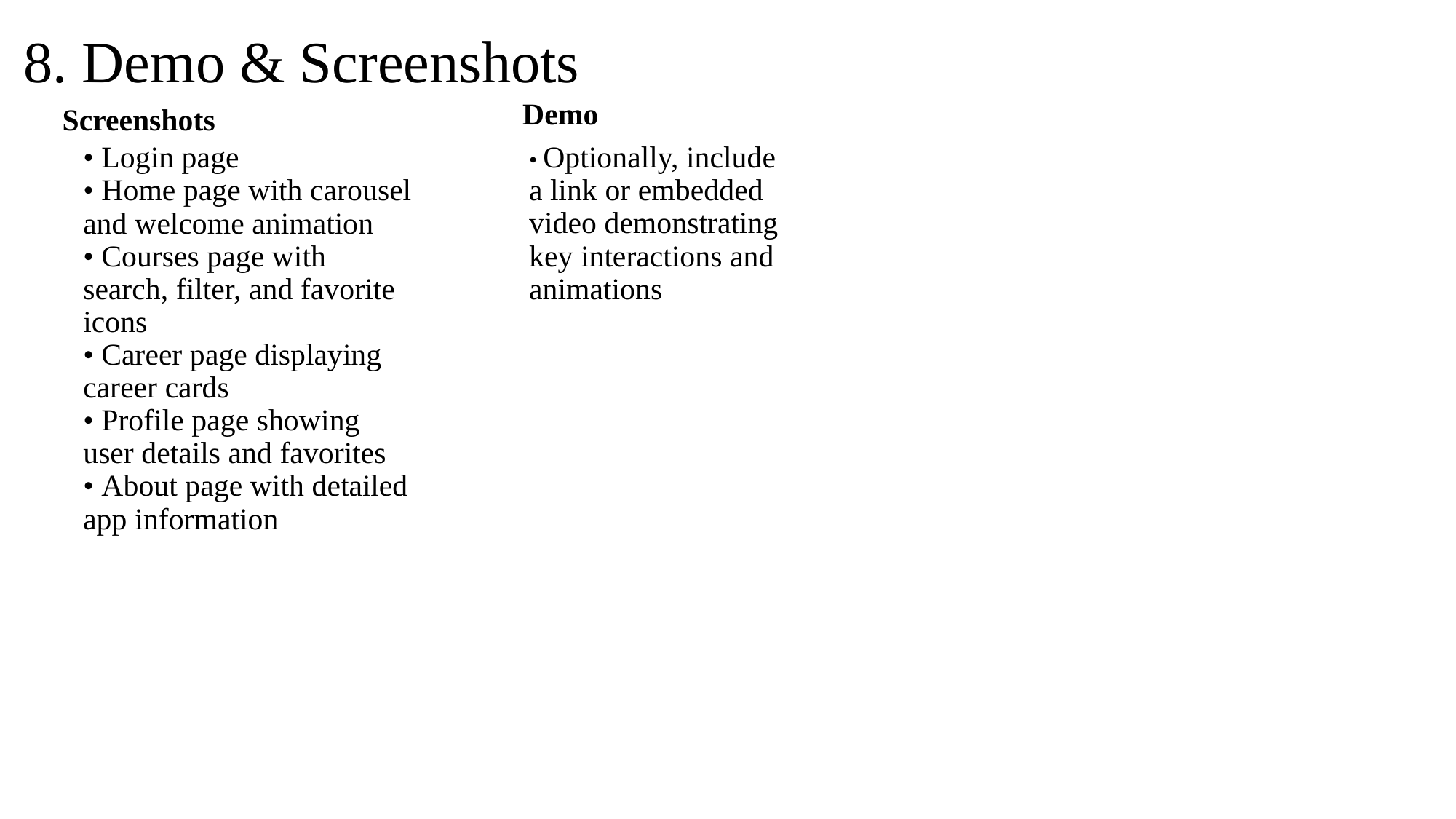

8. Demo & Screenshots
Demo
Screenshots
• Login page
• Home page with carousel and welcome animation
• Courses page with search, filter, and favorite icons
• Career page displaying career cards
• Profile page showing user details and favorites
• About page with detailed app information
• Optionally, include a link or embedded video demonstrating key interactions and animations